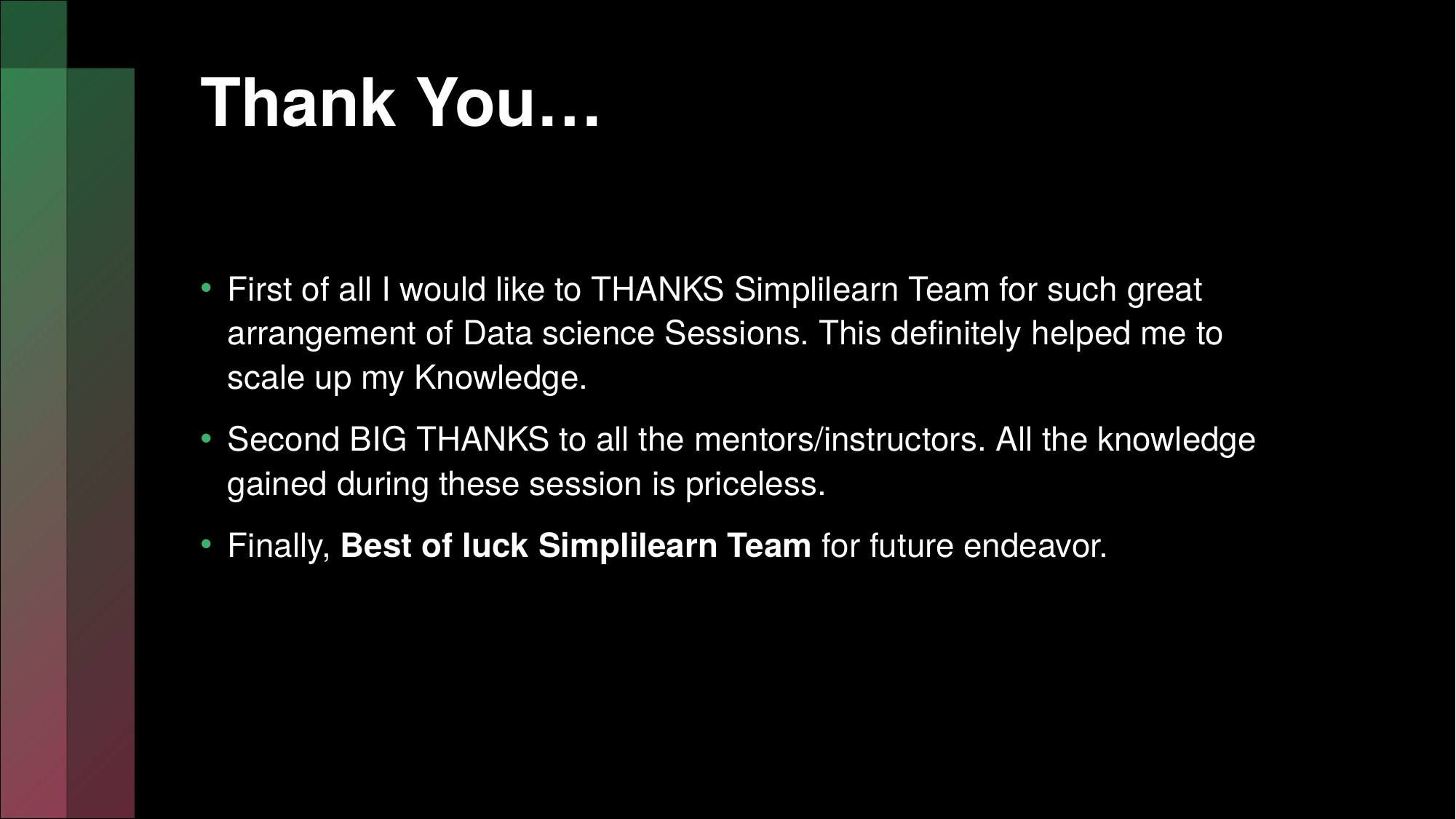

# Thank You…
First of all I would like to THANKS Simplilearn Team for such great arrangement of Data science Sessions. This definitely helped me to scale up my Knowledge.
Second BIG THANKS to all the mentors/instructors. All the knowledge gained during these session is priceless.
Finally, Best of luck Simplilearn Team for future endeavor.